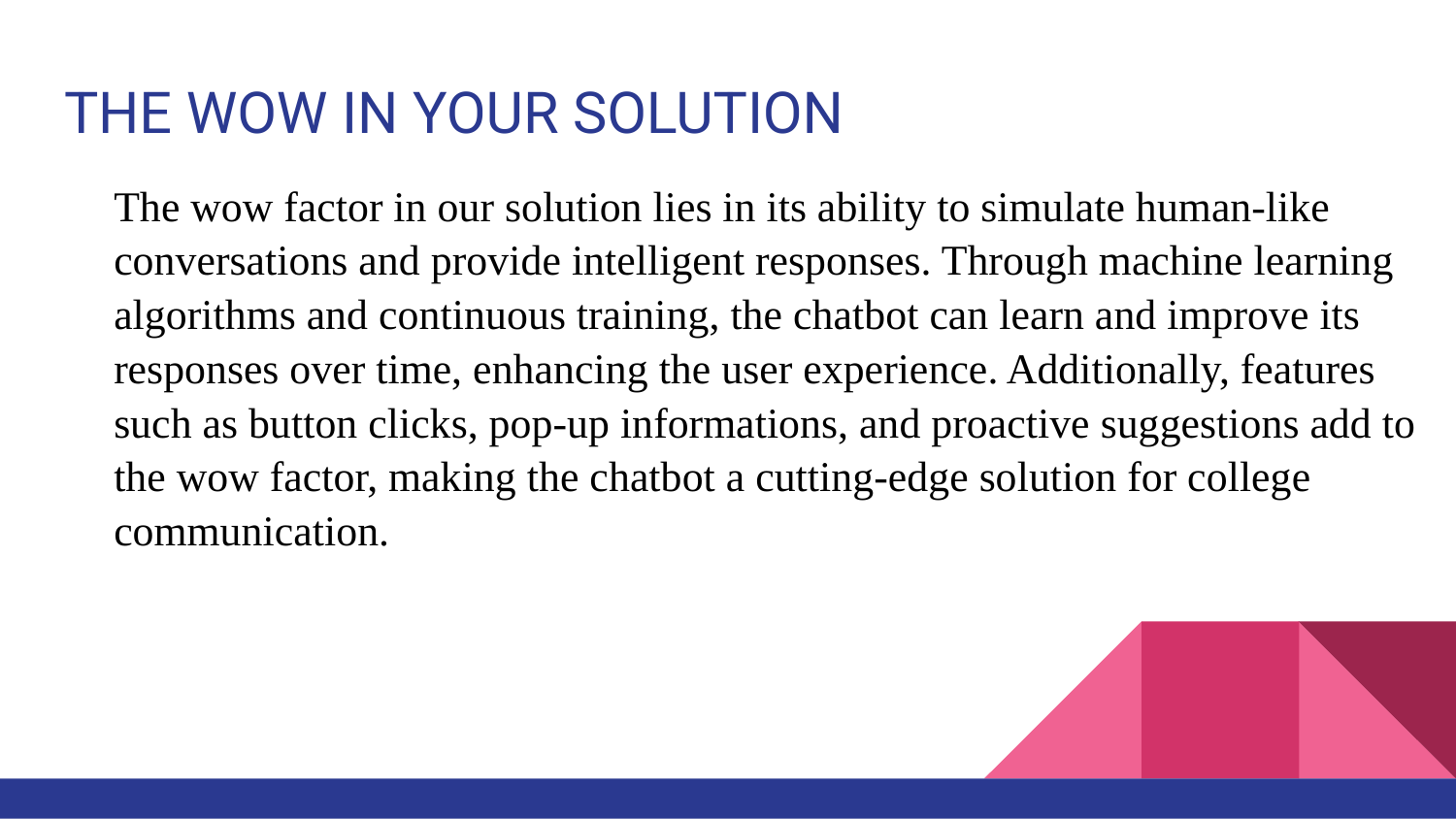

# THE WOW IN YOUR SOLUTION
The wow factor in our solution lies in its ability to simulate human-like conversations and provide intelligent responses. Through machine learning algorithms and continuous training, the chatbot can learn and improve its responses over time, enhancing the user experience. Additionally, features such as button clicks, pop-up informations, and proactive suggestions add to the wow factor, making the chatbot a cutting-edge solution for college communication.